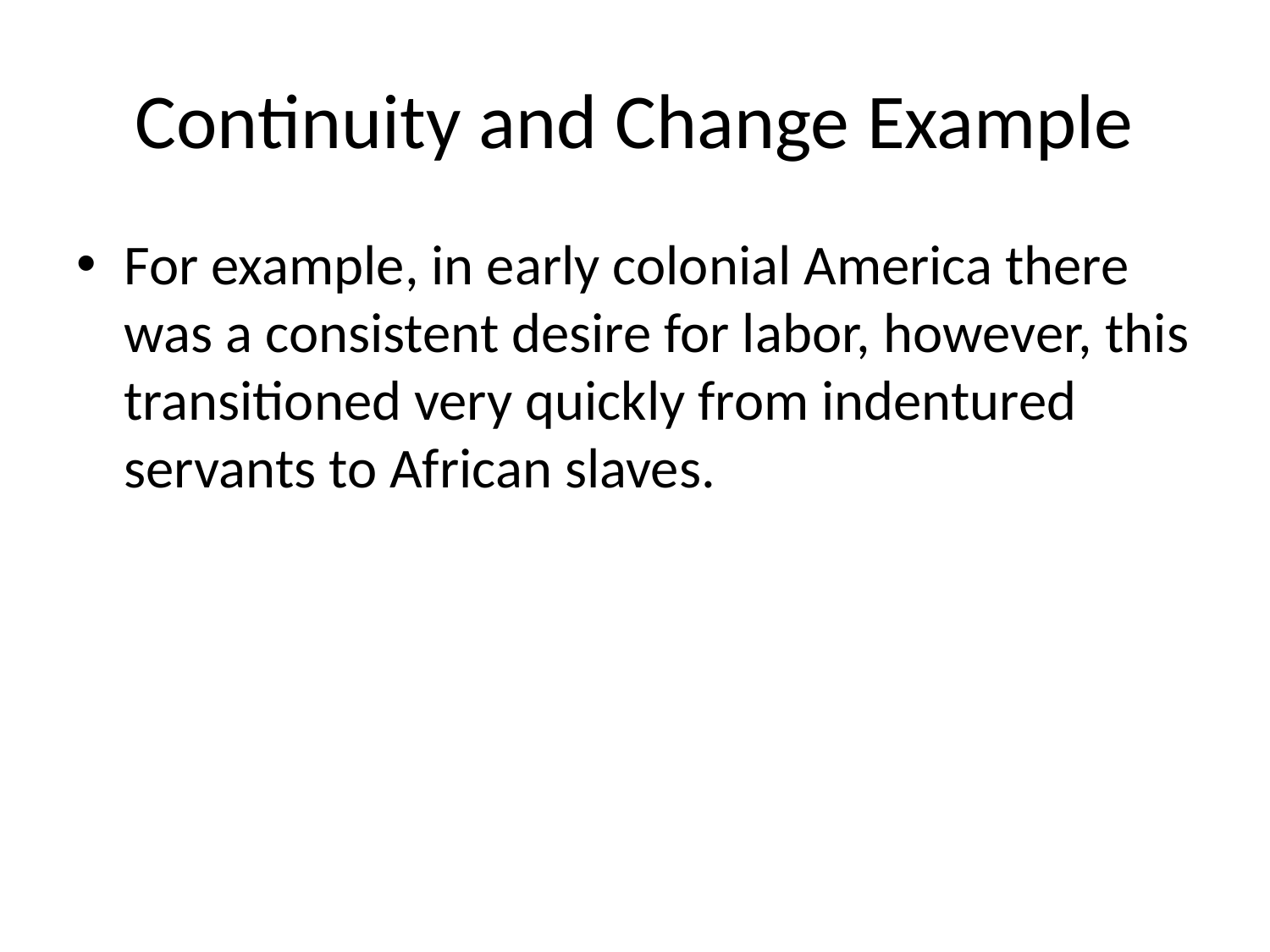

# Continuity and Change Example
For example, in early colonial America there was a consistent desire for labor, however, this transitioned very quickly from indentured servants to African slaves.